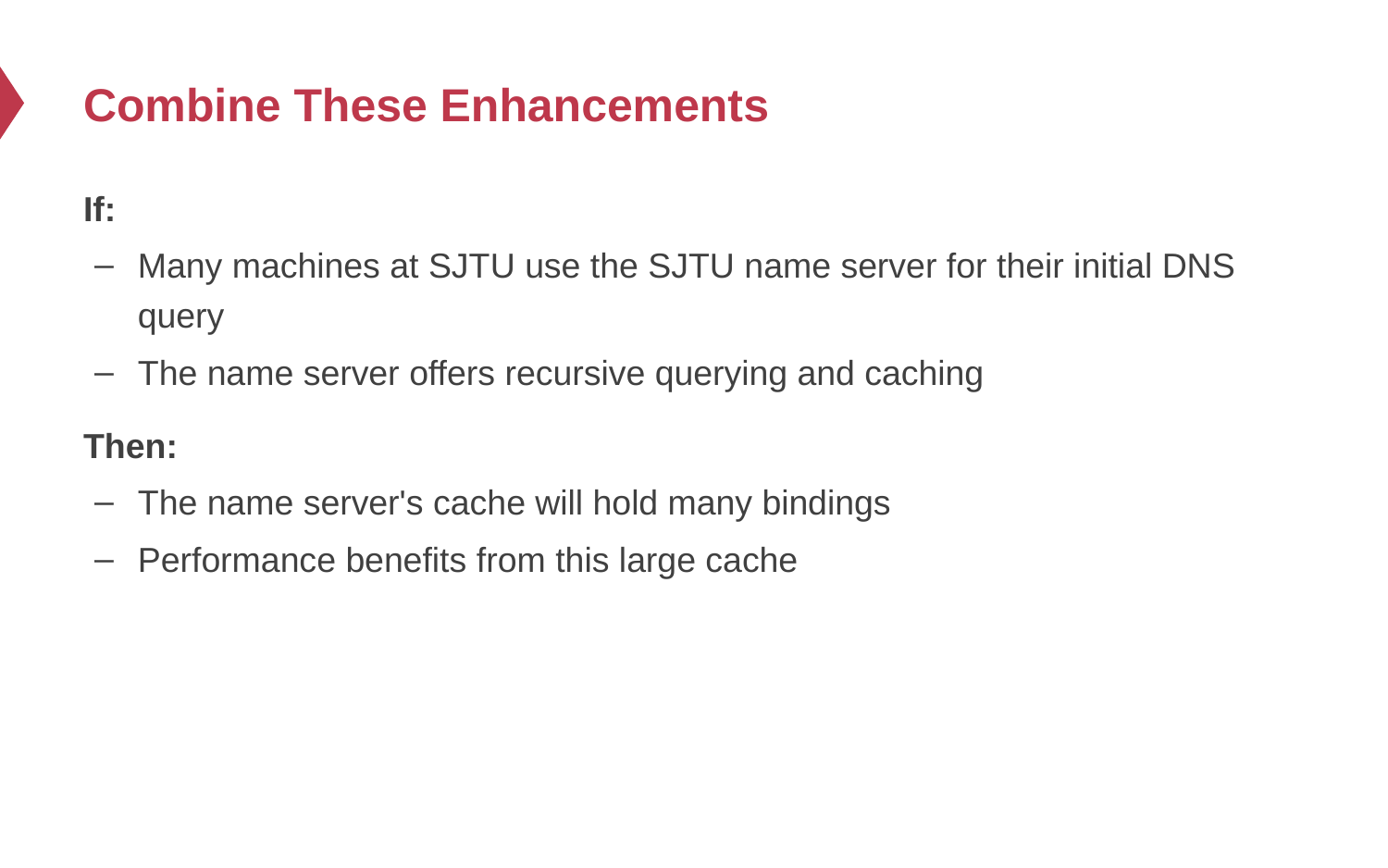

# Combine These Enhancements
If:
Many machines at SJTU use the SJTU name server for their initial DNS query
The name server offers recursive querying and caching
Then:
The name server's cache will hold many bindings
Performance benefits from this large cache

24